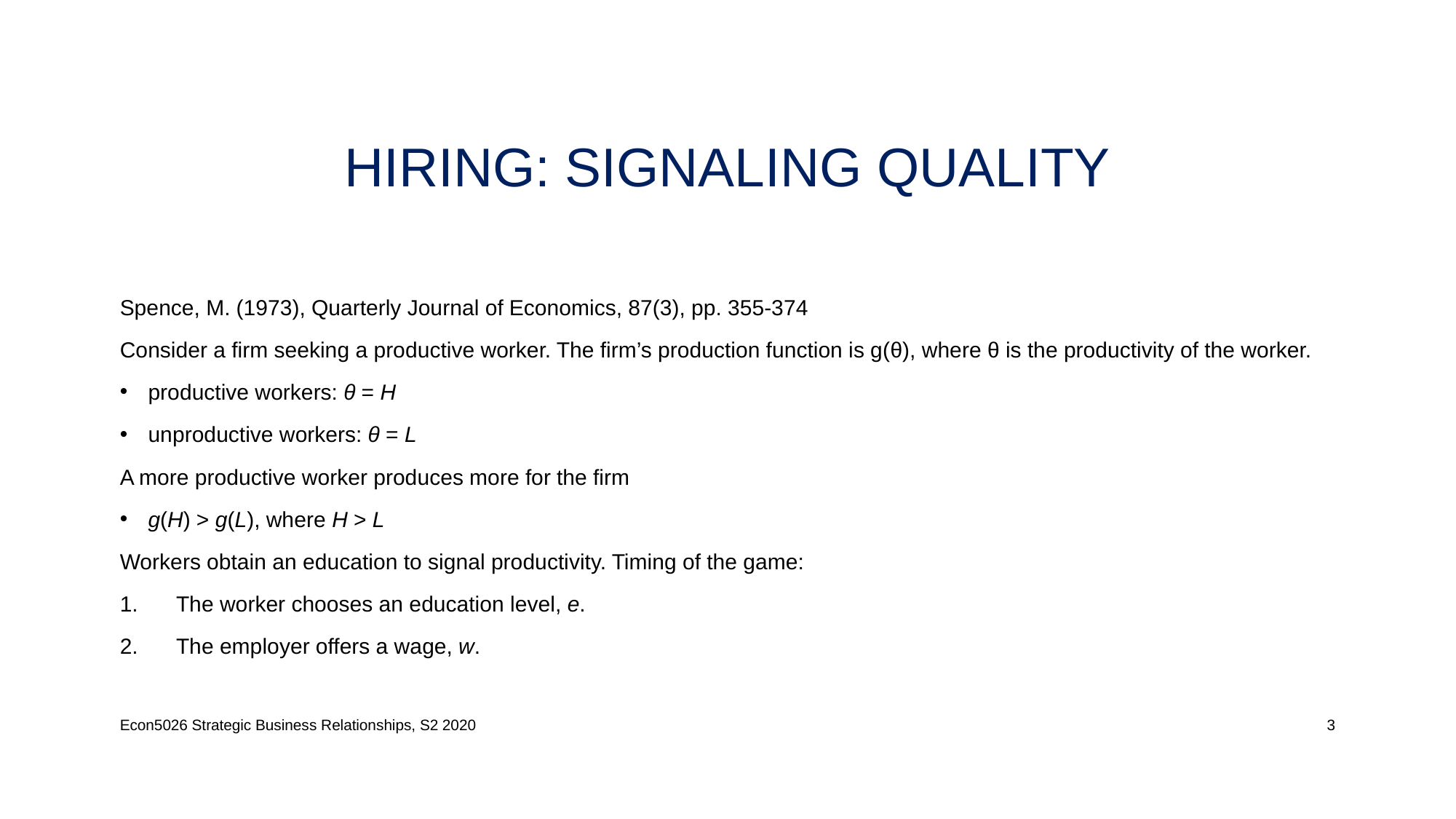

# HIRING: SIGNALING QUALITY
Spence, M. (1973), Quarterly Journal of Economics, 87(3), pp. 355-374
Consider a firm seeking a productive worker. The firm’s production function is g(θ), where θ is the productivity of the worker.
productive workers: θ = H
unproductive workers: θ = L
A more productive worker produces more for the firm
g(H) > g(L), where H > L
Workers obtain an education to signal productivity. Timing of the game:
The worker chooses an education level, e.
The employer offers a wage, w.
Econ5026 Strategic Business Relationships, S2 2020
3